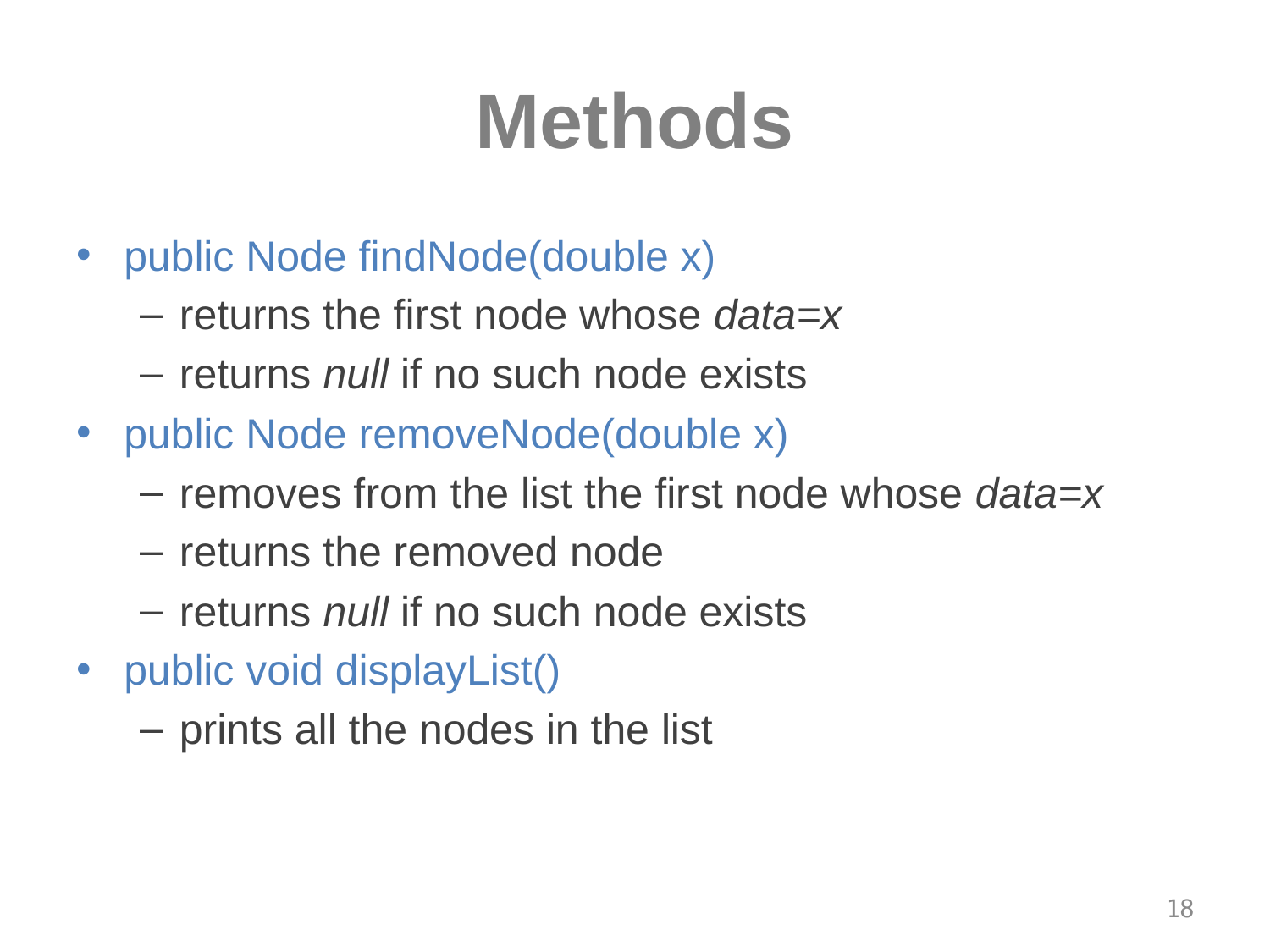

# Methods
public Node findNode(double x)
returns the first node whose data=x
returns null if no such node exists
public Node removeNode(double x)
removes from the list the first node whose data=x
returns the removed node
returns null if no such node exists
public void displayList()
prints all the nodes in the list
18